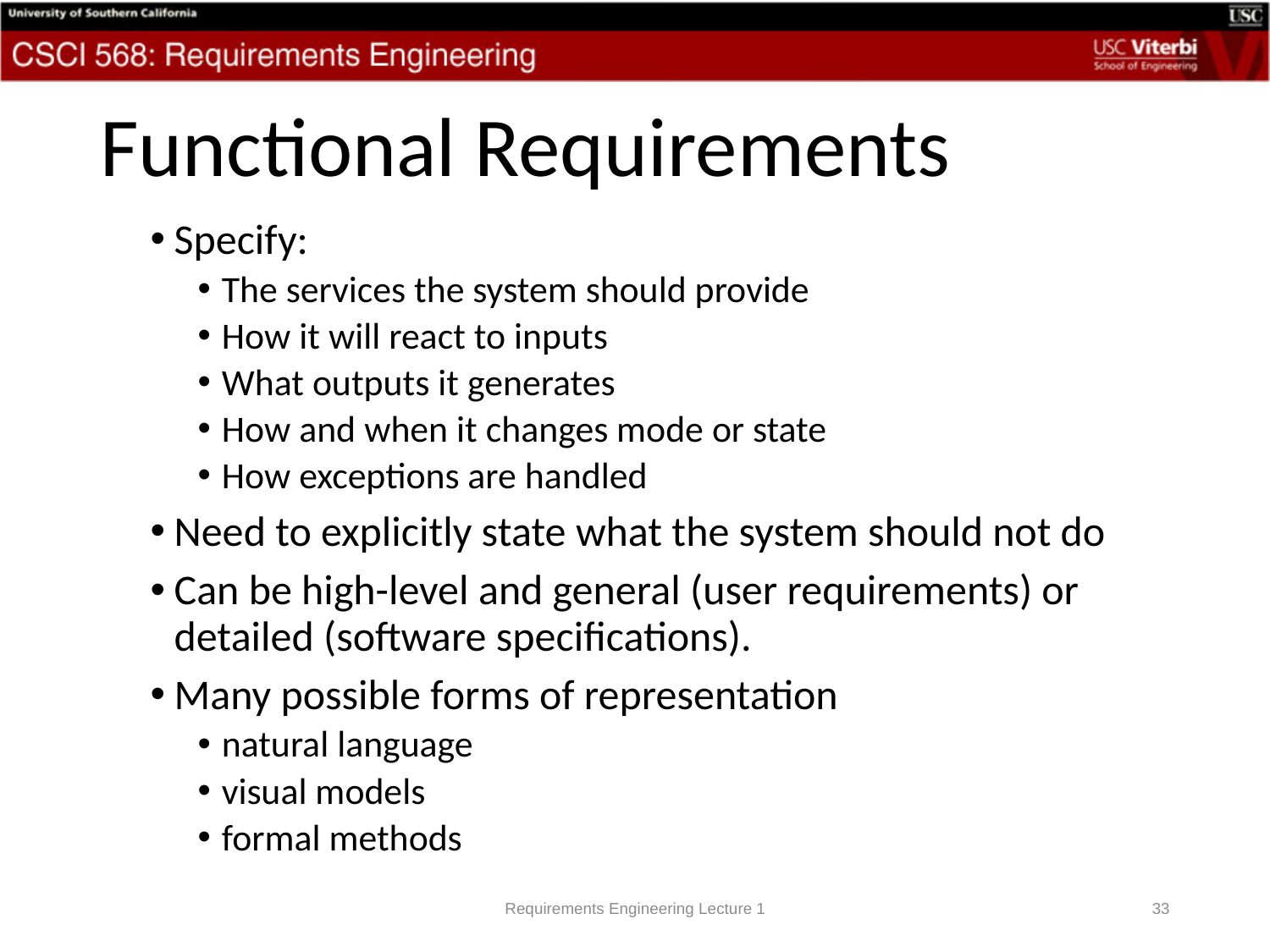

# Functional Requirements
Specify:
The services the system should provide
How it will react to inputs
What outputs it generates
How and when it changes mode or state
How exceptions are handled
Need to explicitly state what the system should not do
Can be high-level and general (user requirements) or detailed (software specifications).
Many possible forms of representation
natural language
visual models
formal methods
Requirements Engineering Lecture 1
33